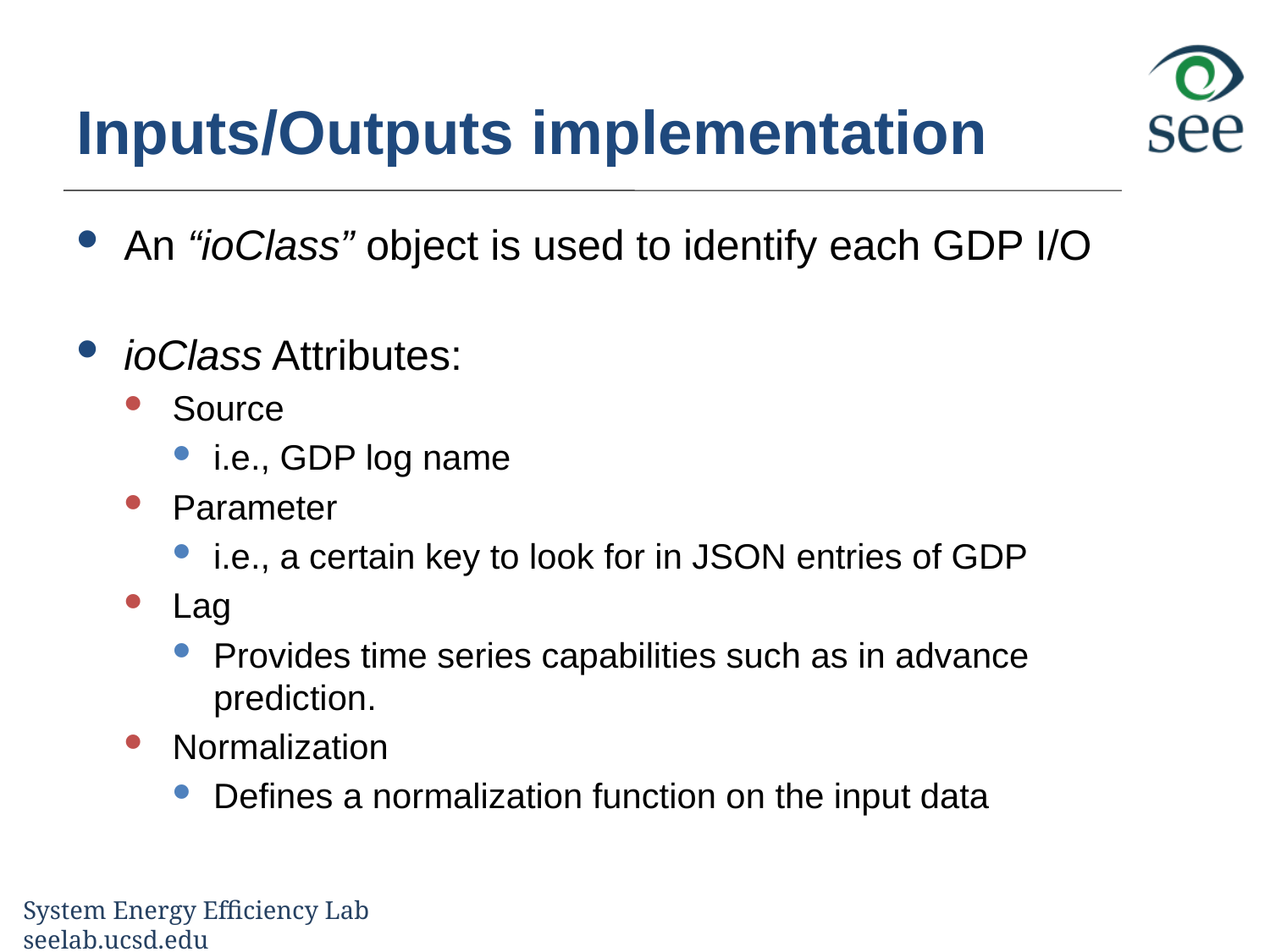

# Inputs/Outputs implementation
An “ioClass” object is used to identify each GDP I/O
ioClass Attributes:
Source
i.e., GDP log name
Parameter
i.e., a certain key to look for in JSON entries of GDP
Lag
Provides time series capabilities such as in advance prediction.
Normalization
Defines a normalization function on the input data